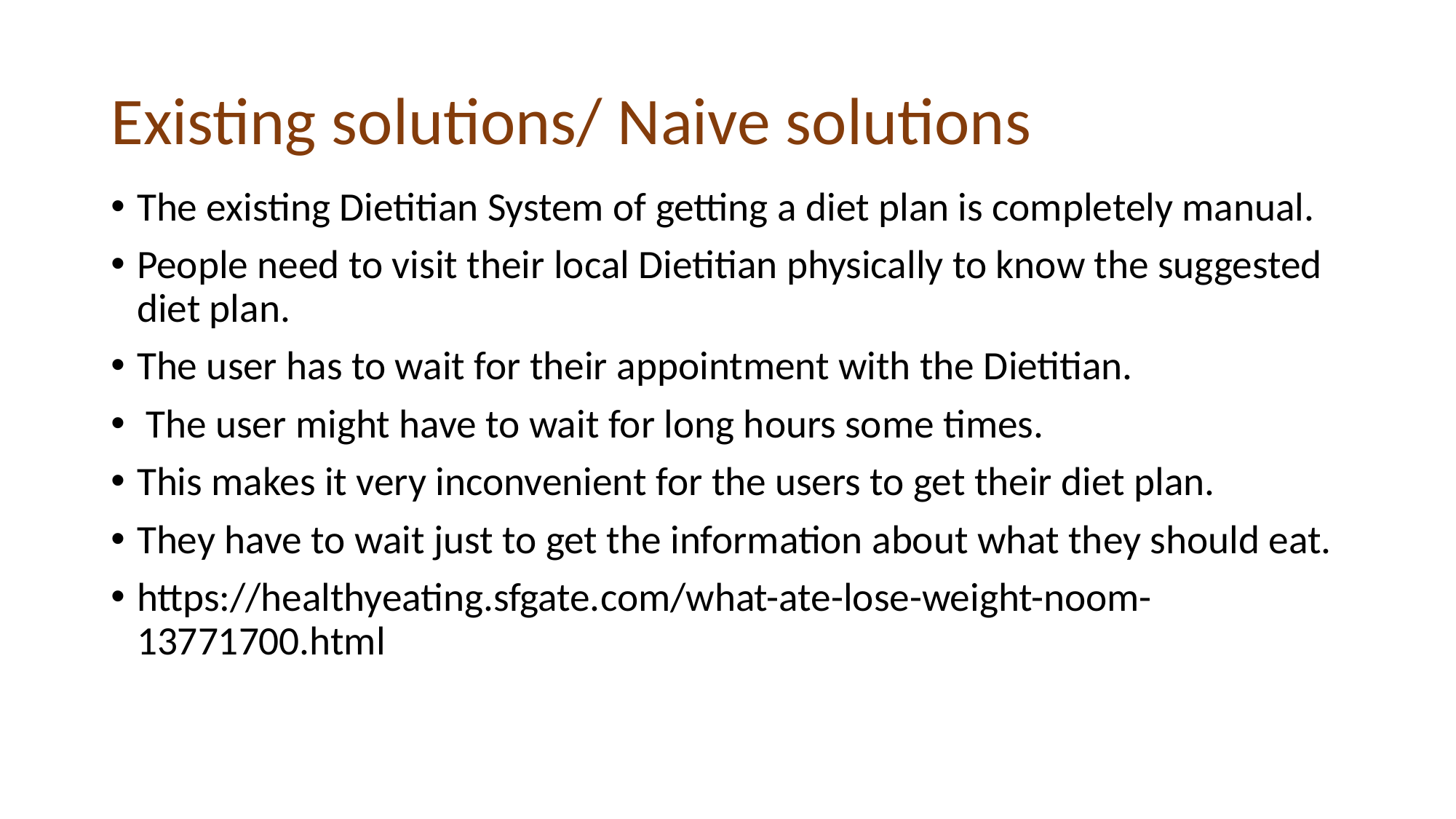

# Existing solutions/ Naive solutions
The existing Dietitian System of getting a diet plan is completely manual.
People need to visit their local Dietitian physically to know the suggested diet plan.
The user has to wait for their appointment with the Dietitian.
 The user might have to wait for long hours some times.
This makes it very inconvenient for the users to get their diet plan.
They have to wait just to get the information about what they should eat.
https://healthyeating.sfgate.com/what-ate-lose-weight-noom-13771700.html